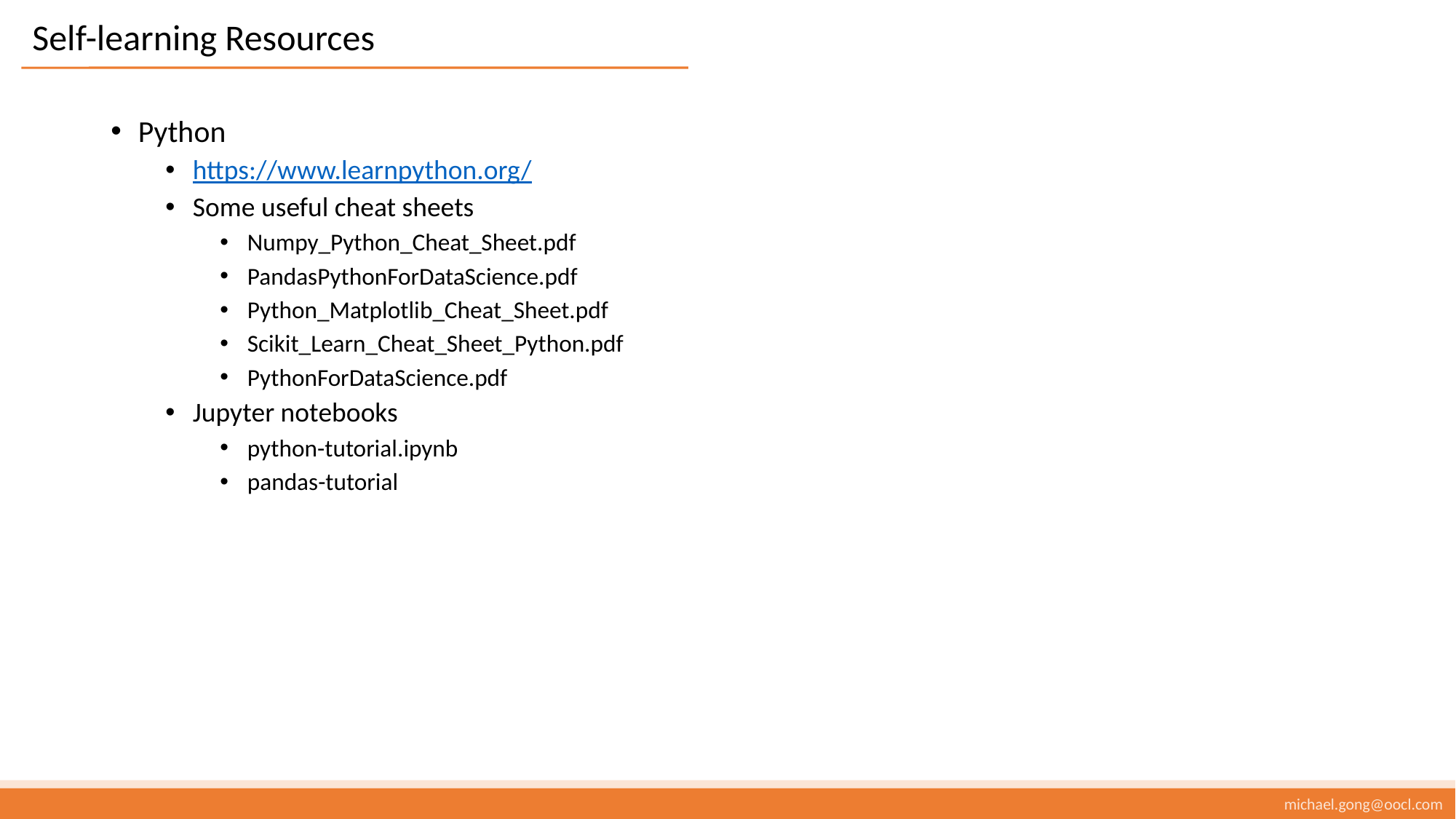

# Self-learning Resources
Python
https://www.learnpython.org/
Some useful cheat sheets
Numpy_Python_Cheat_Sheet.pdf
PandasPythonForDataScience.pdf
Python_Matplotlib_Cheat_Sheet.pdf
Scikit_Learn_Cheat_Sheet_Python.pdf
PythonForDataScience.pdf
Jupyter notebooks
python-tutorial.ipynb
pandas-tutorial